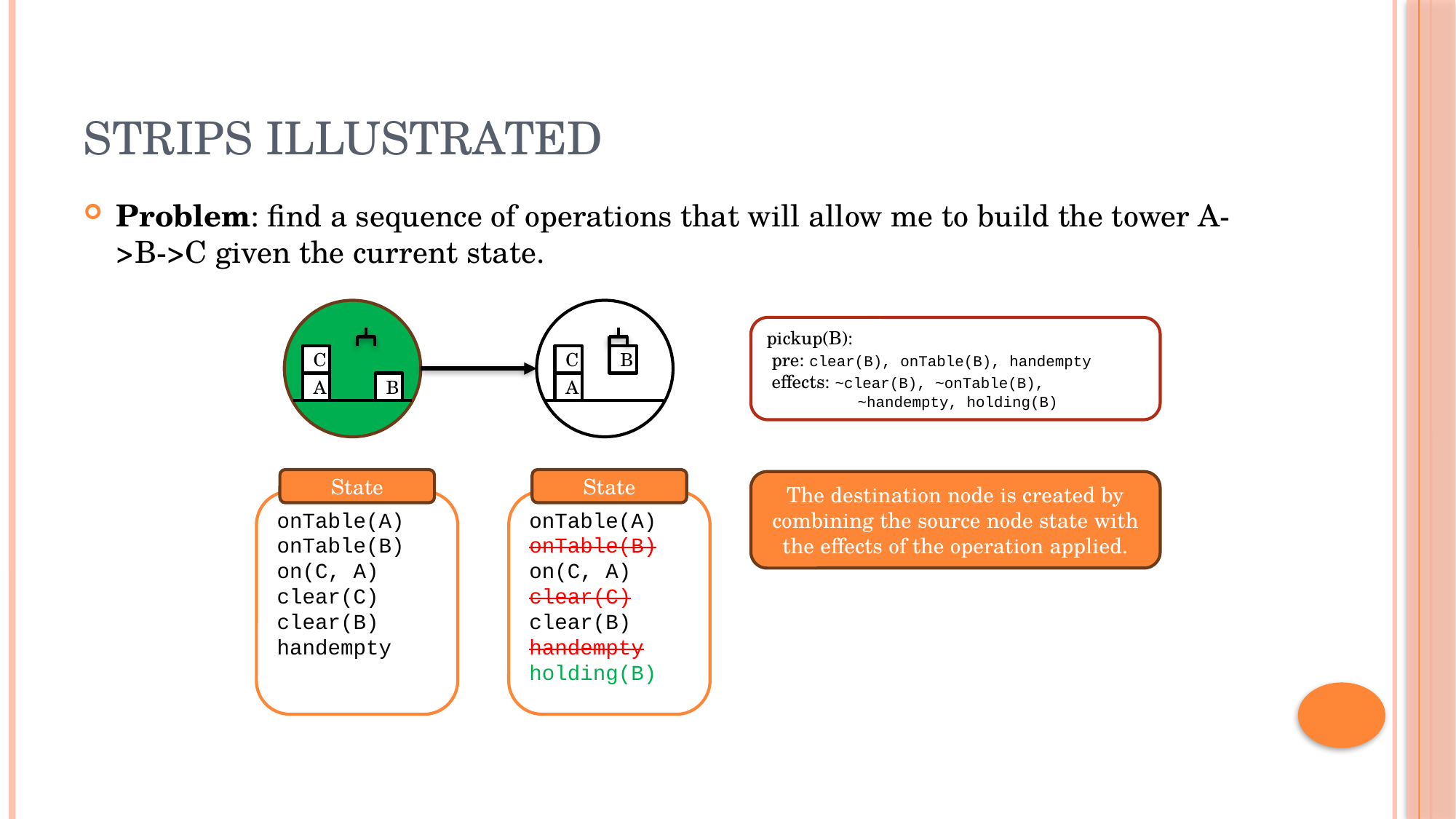

# STRIPS Illustrated
Problem: find a sequence of operations that will allow me to build the tower A->B->C given the current state.

pickup(B):
 pre: clear(B), onTable(B), handempty
 effects: ~clear(B), ~onTable(B),
          ~handempty, holding(B)
C
C
B
A
A
B
State
State
The destination node is created by combining the source node state with the effects of the operation applied.
onTable(A)
onTable(B)
on(C, A)
clear(C)
clear(B)
handempty
onTable(A)
onTable(B)
on(C, A)
clear(C)
clear(B)
handempty
holding(B)